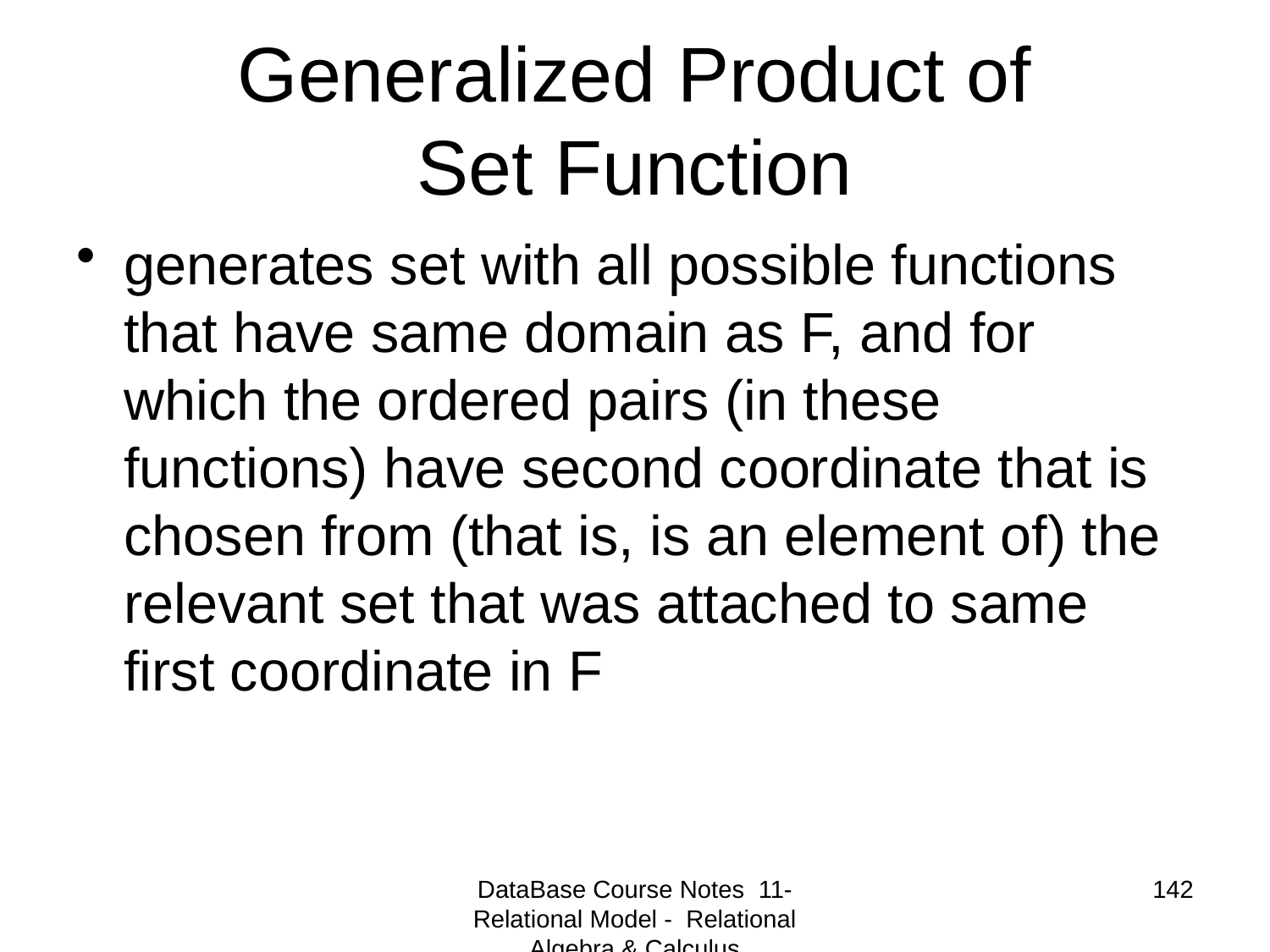

# Generalized Product of Set Function
generates set with all possible functions that have same domain as F, and for which the ordered pairs (in these functions) have second coordinate that is chosen from (that is, is an element of) the relevant set that was attached to same first coordinate in F
DataBase Course Notes  11- Relational Model -  Relational Algebra & Calculus
142